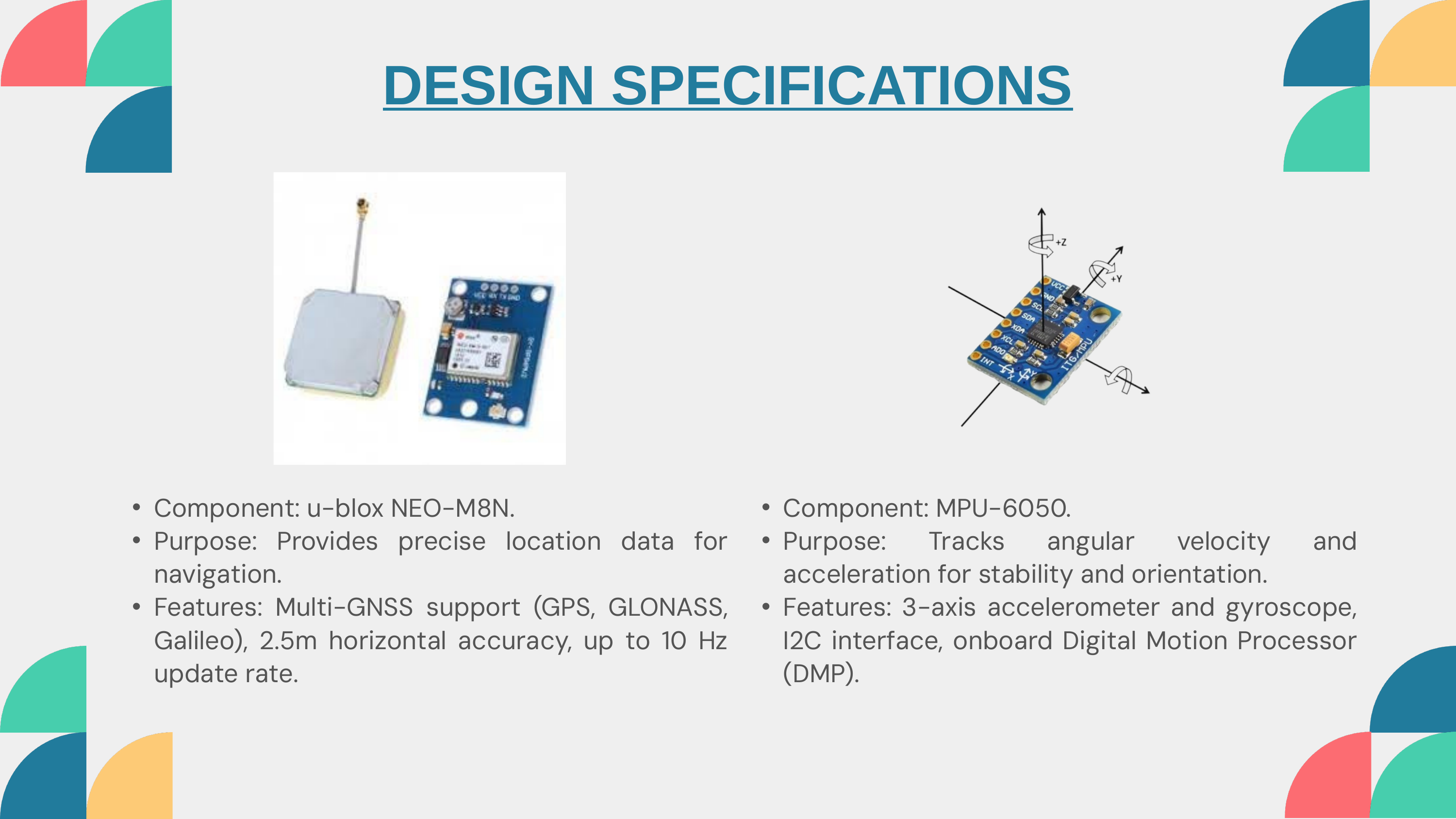

DESIGN SPECIFICATIONS

Component: u-blox NEO-M8N.
Purpose: Provides precise location data for navigation.
Features: Multi-GNSS support (GPS, GLONASS, Galileo), 2.5m horizontal accuracy, up to 10 Hz update rate.

Component: MPU-6050.
Purpose: Tracks angular velocity and acceleration for stability and orientation.
Features: 3-axis accelerometer and gyroscope, I2C interface, onboard Digital Motion Processor (DMP).